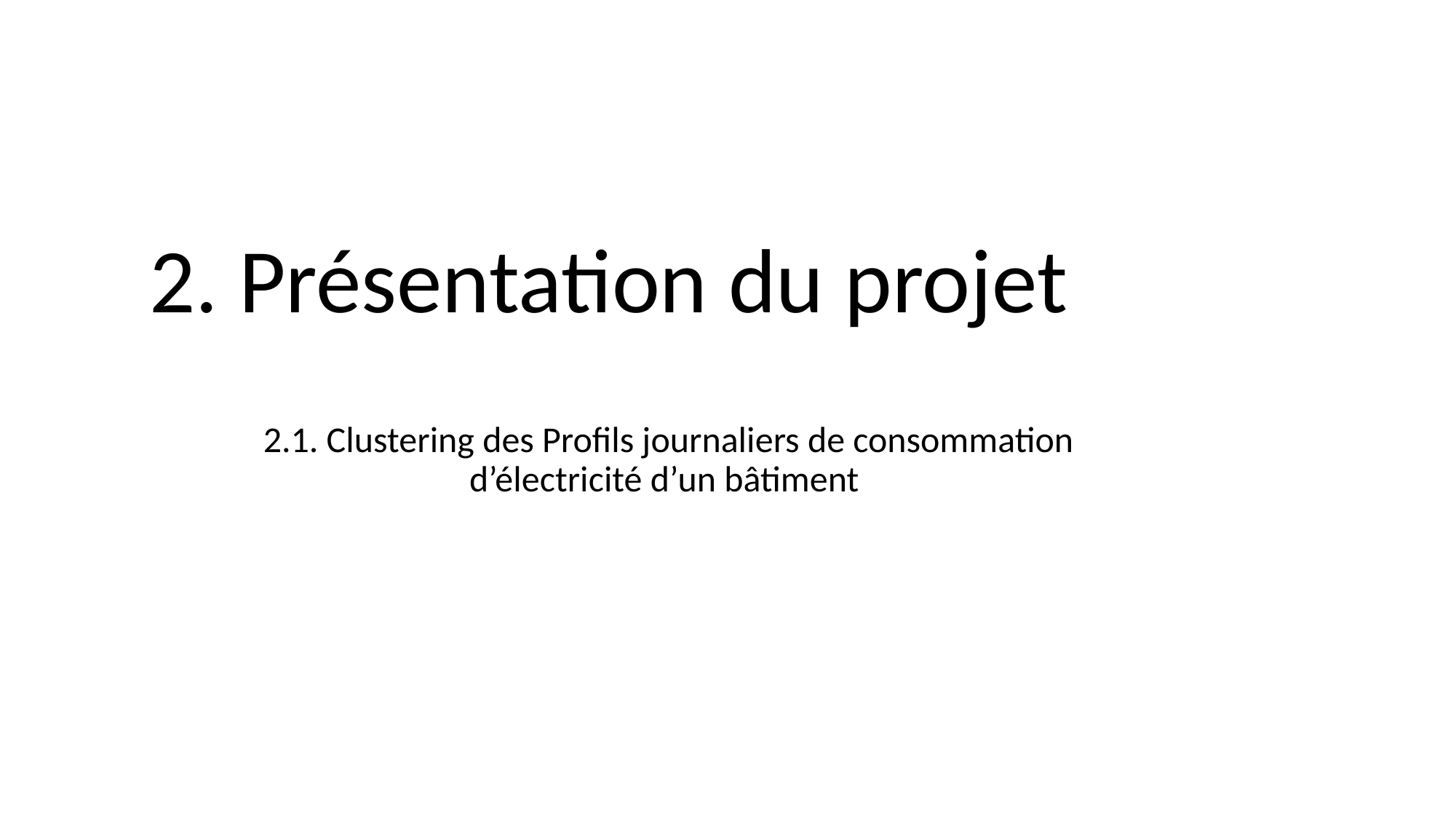

# 2. Présentation du projet
2.1. Clustering des Profils journaliers de consommation d’électricité d’un bâtiment